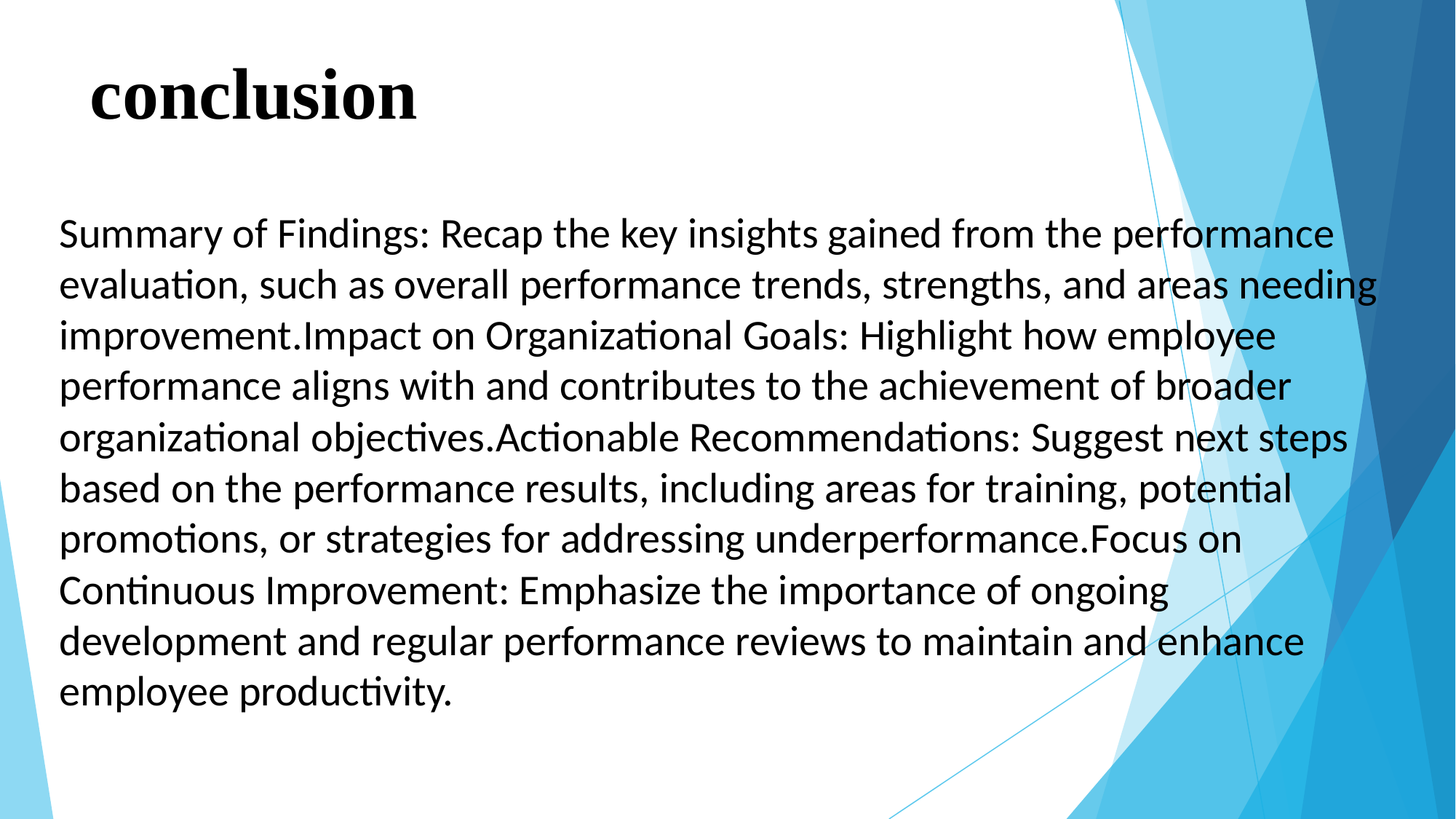

# conclusion
Summary of Findings: Recap the key insights gained from the performance evaluation, such as overall performance trends, strengths, and areas needing improvement.Impact on Organizational Goals: Highlight how employee performance aligns with and contributes to the achievement of broader organizational objectives.Actionable Recommendations: Suggest next steps based on the performance results, including areas for training, potential promotions, or strategies for addressing underperformance.Focus on Continuous Improvement: Emphasize the importance of ongoing development and regular performance reviews to maintain and enhance employee productivity.